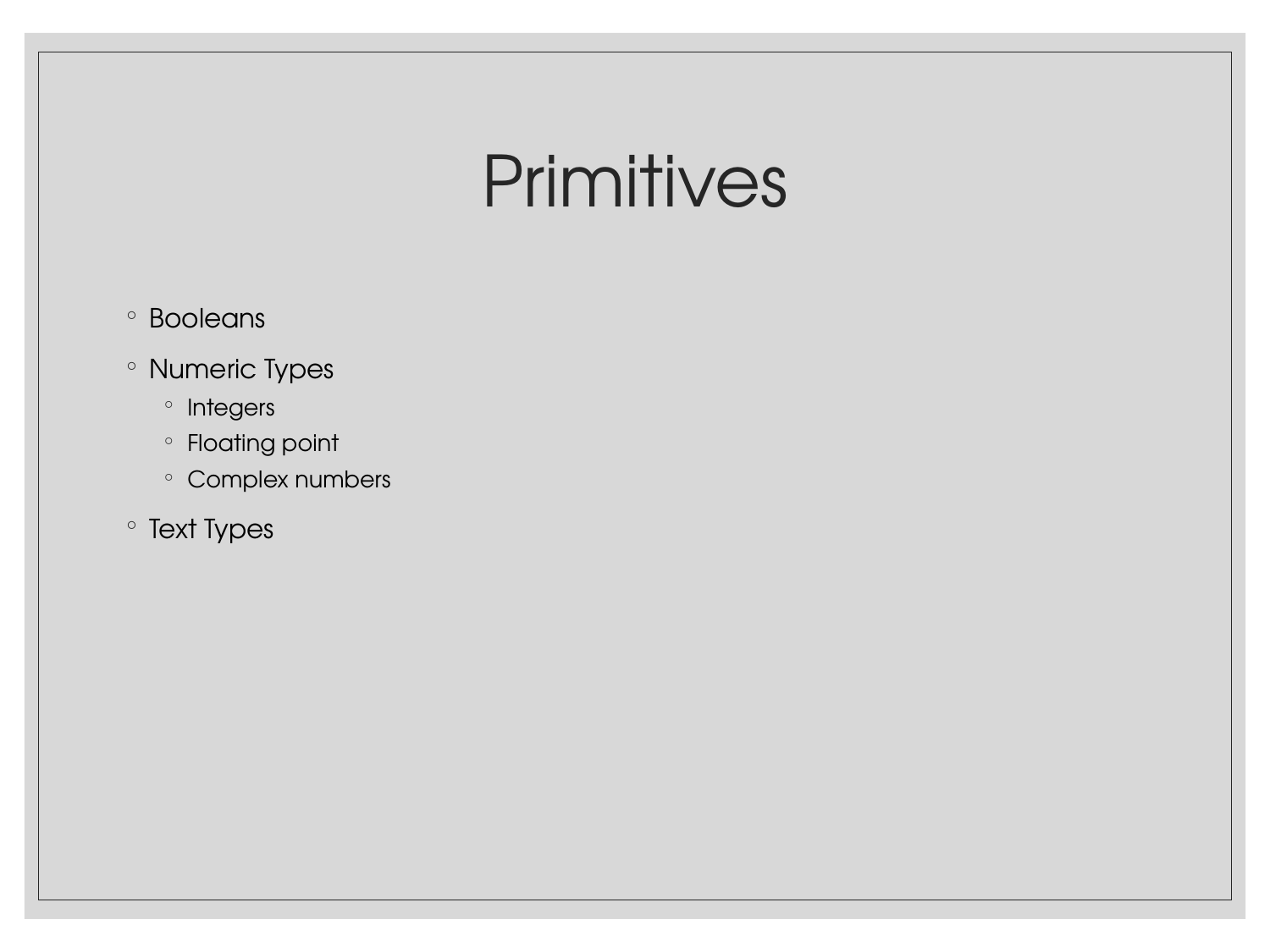

# Primitives
Booleans
Numeric Types
Integers
Floating point
Complex numbers
Text Types